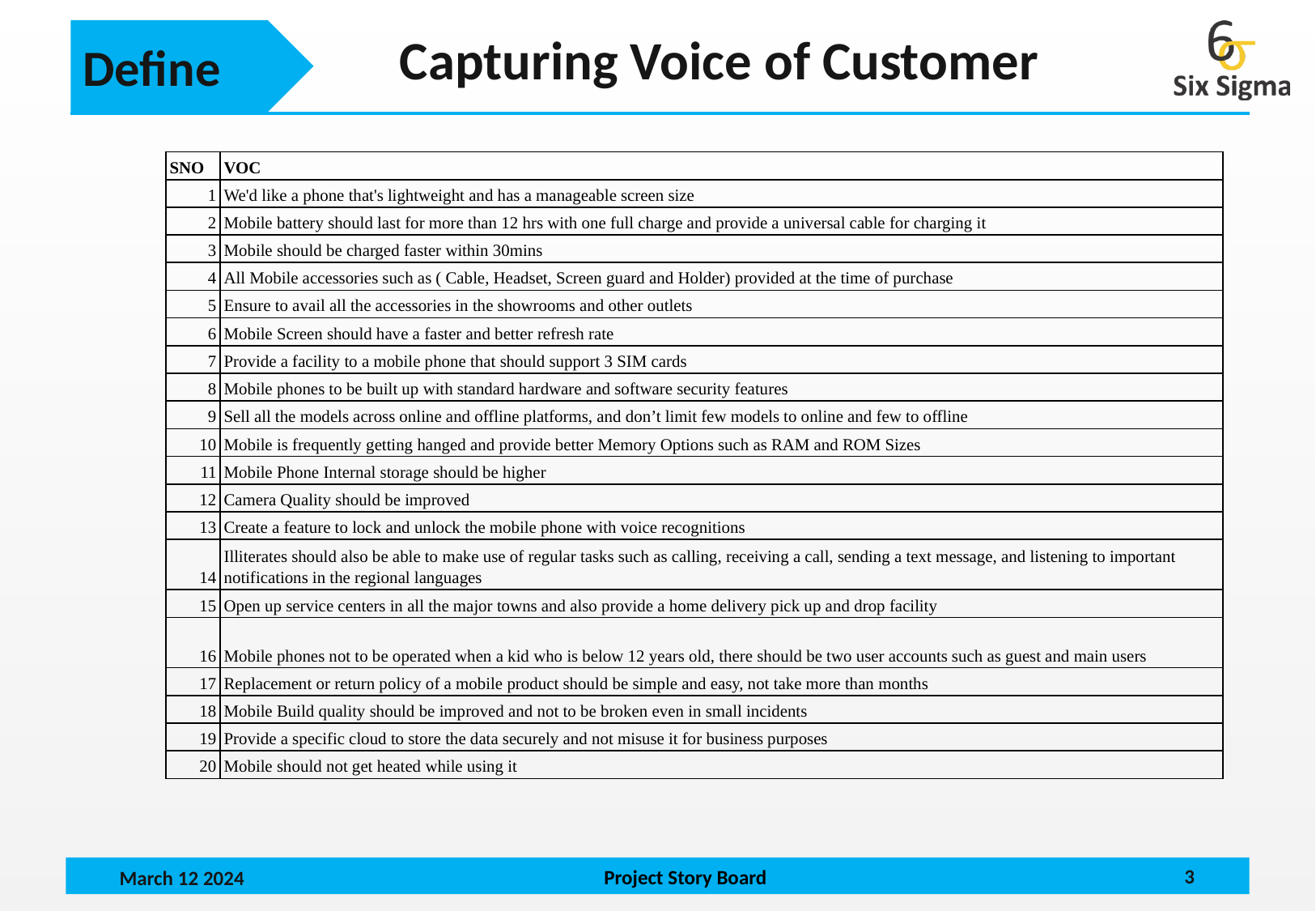

Define
 Capturing Voice of Customer
| SNO | VOC |
| --- | --- |
| 1 | We'd like a phone that's lightweight and has a manageable screen size |
| 2 | Mobile battery should last for more than 12 hrs with one full charge and provide a universal cable for charging it |
| 3 | Mobile should be charged faster within 30mins |
| 4 | All Mobile accessories such as ( Cable, Headset, Screen guard and Holder) provided at the time of purchase |
| 5 | Ensure to avail all the accessories in the showrooms and other outlets |
| 6 | Mobile Screen should have a faster and better refresh rate |
| 7 | Provide a facility to a mobile phone that should support 3 SIM cards |
| 8 | Mobile phones to be built up with standard hardware and software security features |
| 9 | Sell all the models across online and offline platforms, and don’t limit few models to online and few to offline |
| 10 | Mobile is frequently getting hanged and provide better Memory Options such as RAM and ROM Sizes |
| 11 | Mobile Phone Internal storage should be higher |
| 12 | Camera Quality should be improved |
| 13 | Create a feature to lock and unlock the mobile phone with voice recognitions |
| 14 | Illiterates should also be able to make use of regular tasks such as calling, receiving a call, sending a text message, and listening to important notifications in the regional languages |
| 15 | Open up service centers in all the major towns and also provide a home delivery pick up and drop facility |
| 16 | Mobile phones not to be operated when a kid who is below 12 years old, there should be two user accounts such as guest and main users |
| 17 | Replacement or return policy of a mobile product should be simple and easy, not take more than months |
| 18 | Mobile Build quality should be improved and not to be broken even in small incidents |
| 19 | Provide a specific cloud to store the data securely and not misuse it for business purposes |
| 20 | Mobile should not get heated while using it |
3
March 12 2024